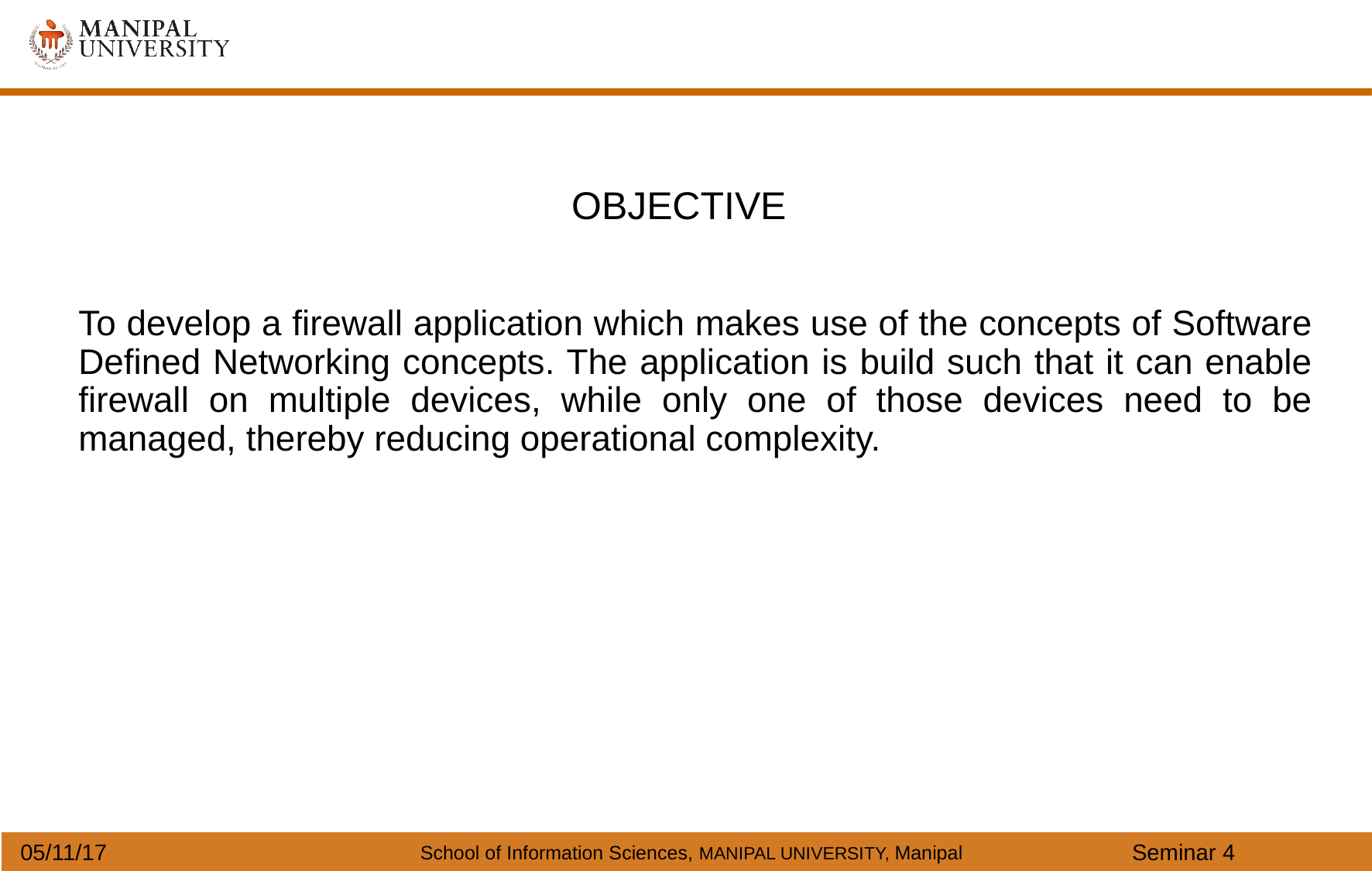

To develop a firewall application which makes use of the concepts of Software Defined Networking concepts. The application is build such that it can enable firewall on multiple devices, while only one of those devices need to be managed, thereby reducing operational complexity.
# OBJECTIVE